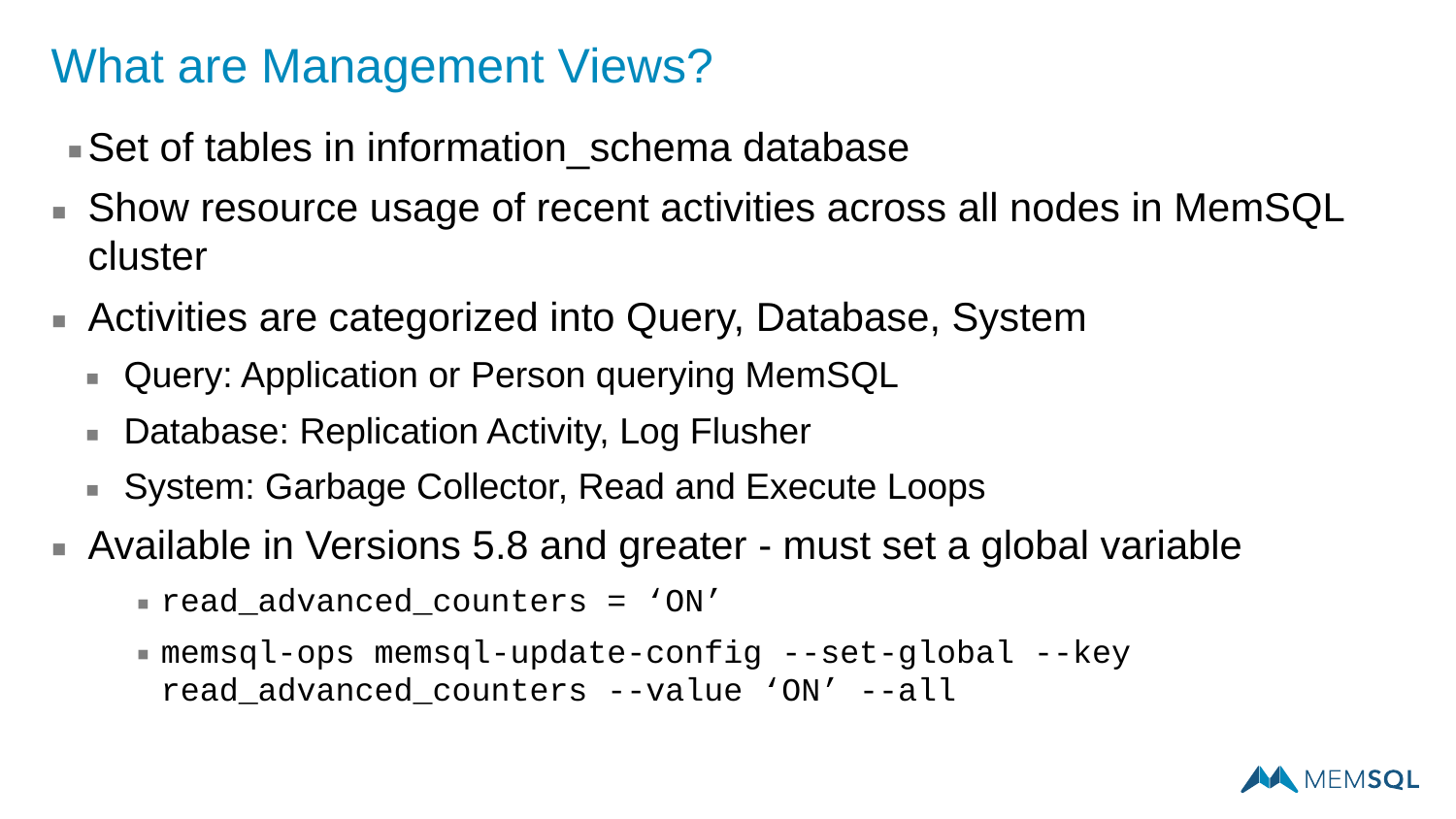

# What are Management Views?
Set of tables in information_schema database
Show resource usage of recent activities across all nodes in MemSQL cluster
Activities are categorized into Query, Database, System
Query: Application or Person querying MemSQL
Database: Replication Activity, Log Flusher
System: Garbage Collector, Read and Execute Loops
Available in Versions 5.8 and greater - must set a global variable
read_advanced_counters = ‘ON’
memsql-ops memsql-update-config --set-global --key read_advanced_counters --value ‘ON’ --all